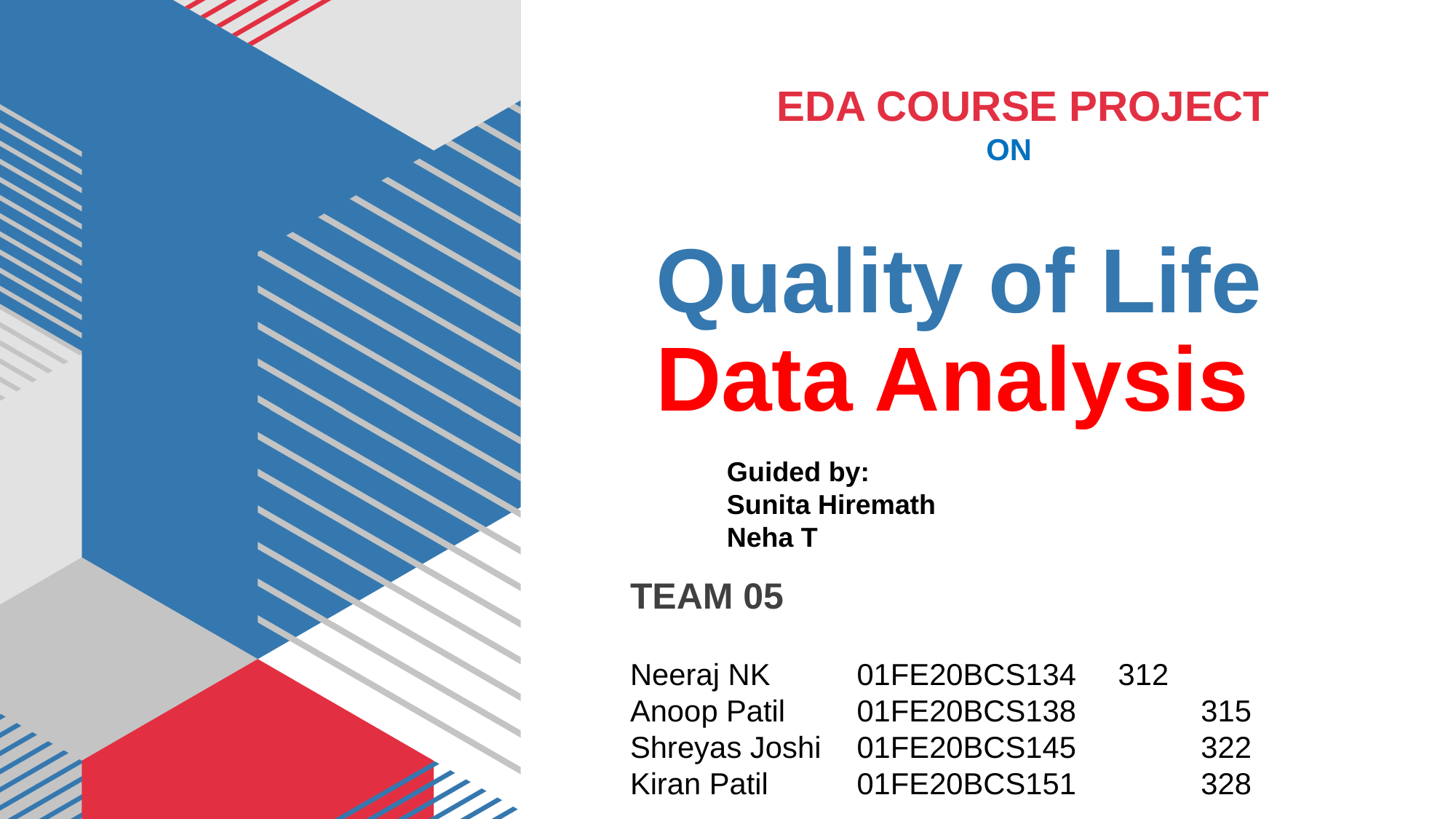

EDA COURSE PROJECT
                         ON
# Quality of Life Data Analysis
Guided by:
Sunita Hiremath
Neha T
TEAM 05
Neeraj NK	 01FE20BCS134     312
Anoop Patil	 01FE20BCS138 	   315
Shreyas Joshi	 01FE20BCS145	   322
Kiran Patil	 01FE20BCS151	   328